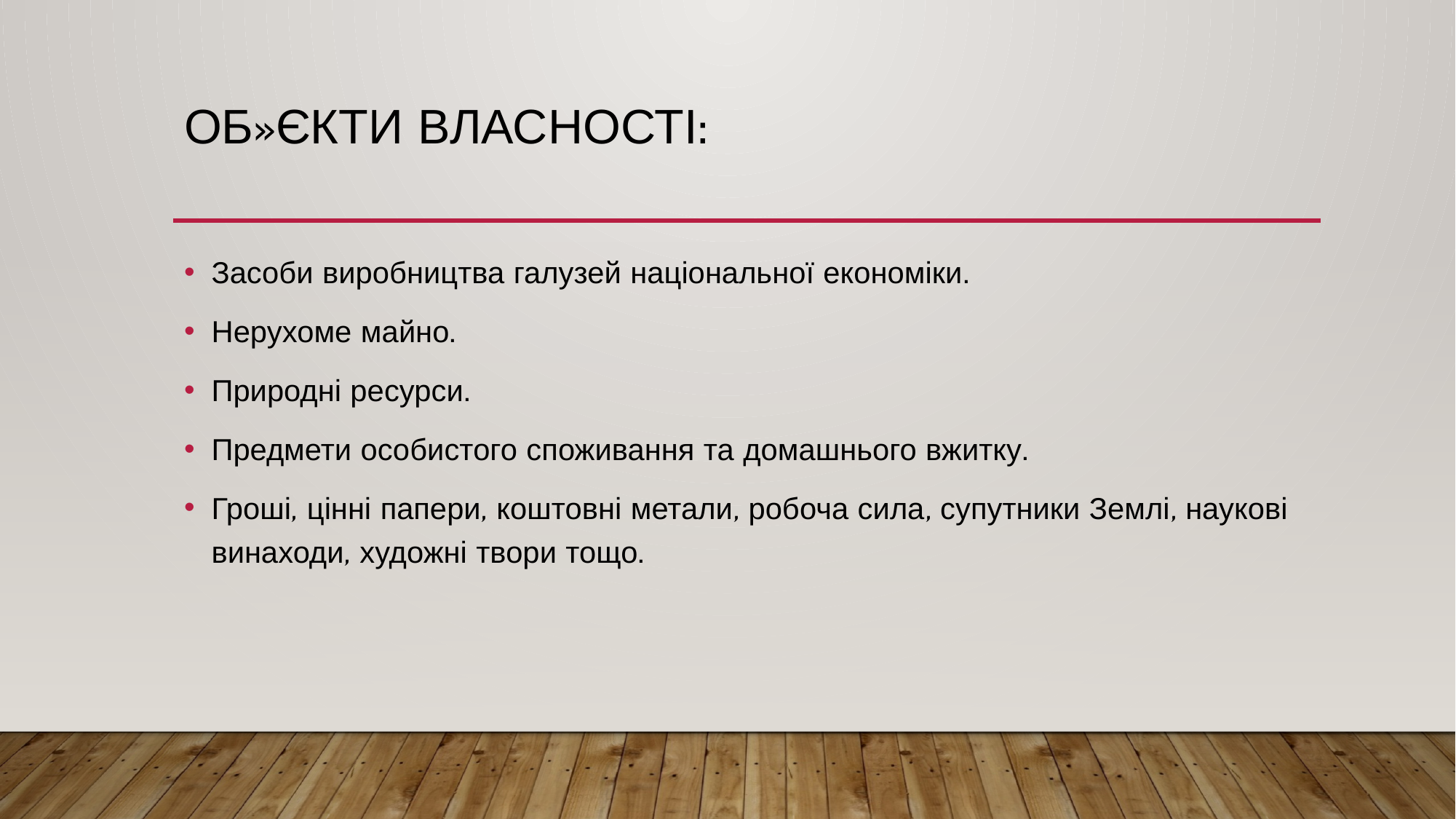

# Об»єкти власності:
Засоби виробництва галузей національної економіки.
Нерухоме майно.
Природні ресурси.
Предмети особистого споживання та домашнього вжитку.
Гроші, цінні папери, коштовні метали, робоча сила, супутники Землі, наукові винаходи, художні твори тощо.